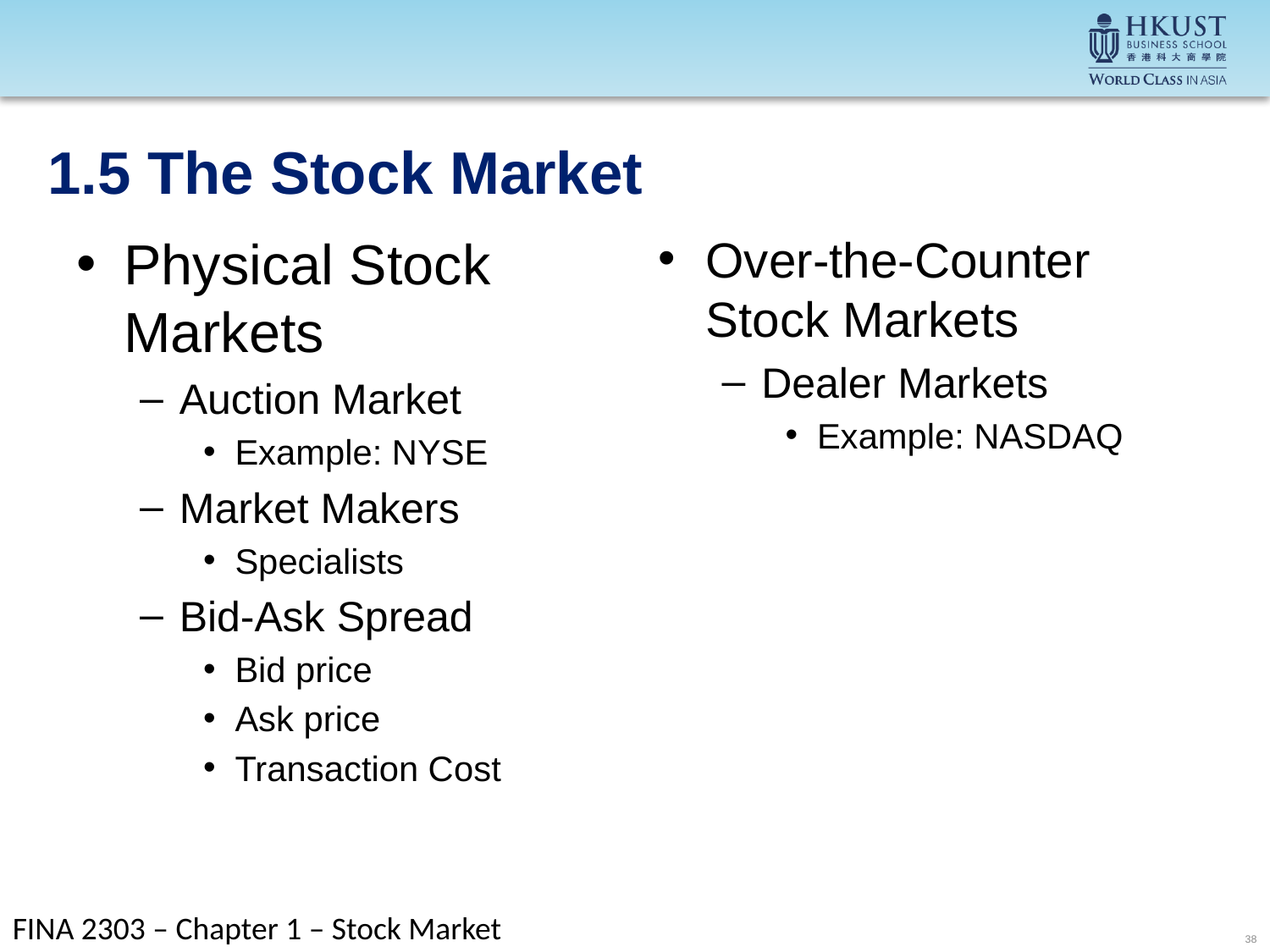

# 1.5 The Stock Market
Physical Stock Markets
Auction Market
Example: NYSE
Market Makers
Specialists
Bid-Ask Spread
Bid price
Ask price
Transaction Cost

Over-the-Counter Stock Markets
Dealer Markets
Example: NASDAQ

FINA 2303 – Chapter 1 – Stock Market
38